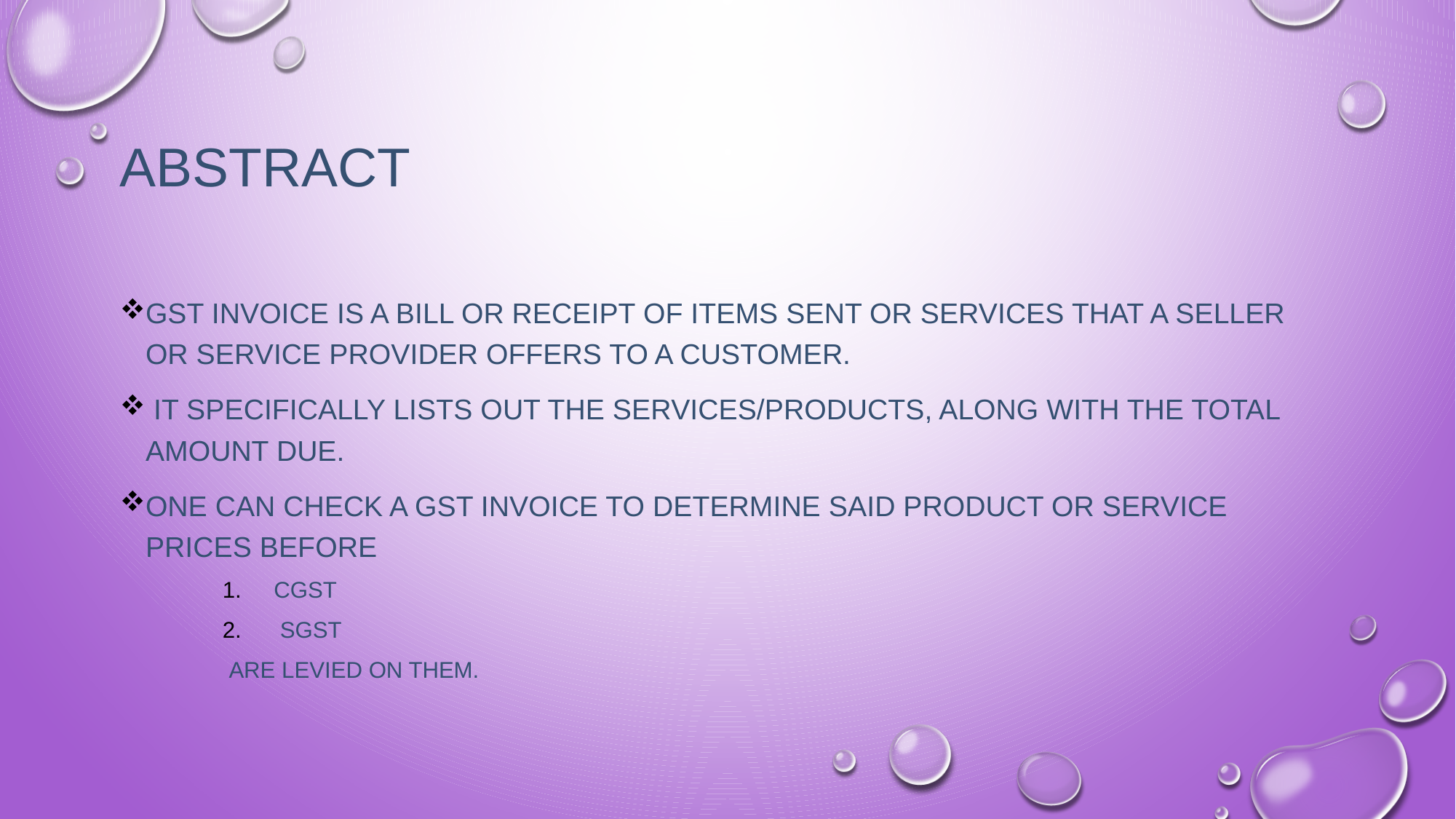

# Abstract
GST invoice is a bill or receipt of items sent or services that a seller or service provider offers to a customer.
 It specifically lists out the services/products, along with the total amount due.
One can check a GST invoice to determine said product or service prices before
CGST
 SGST
 are levied on them.